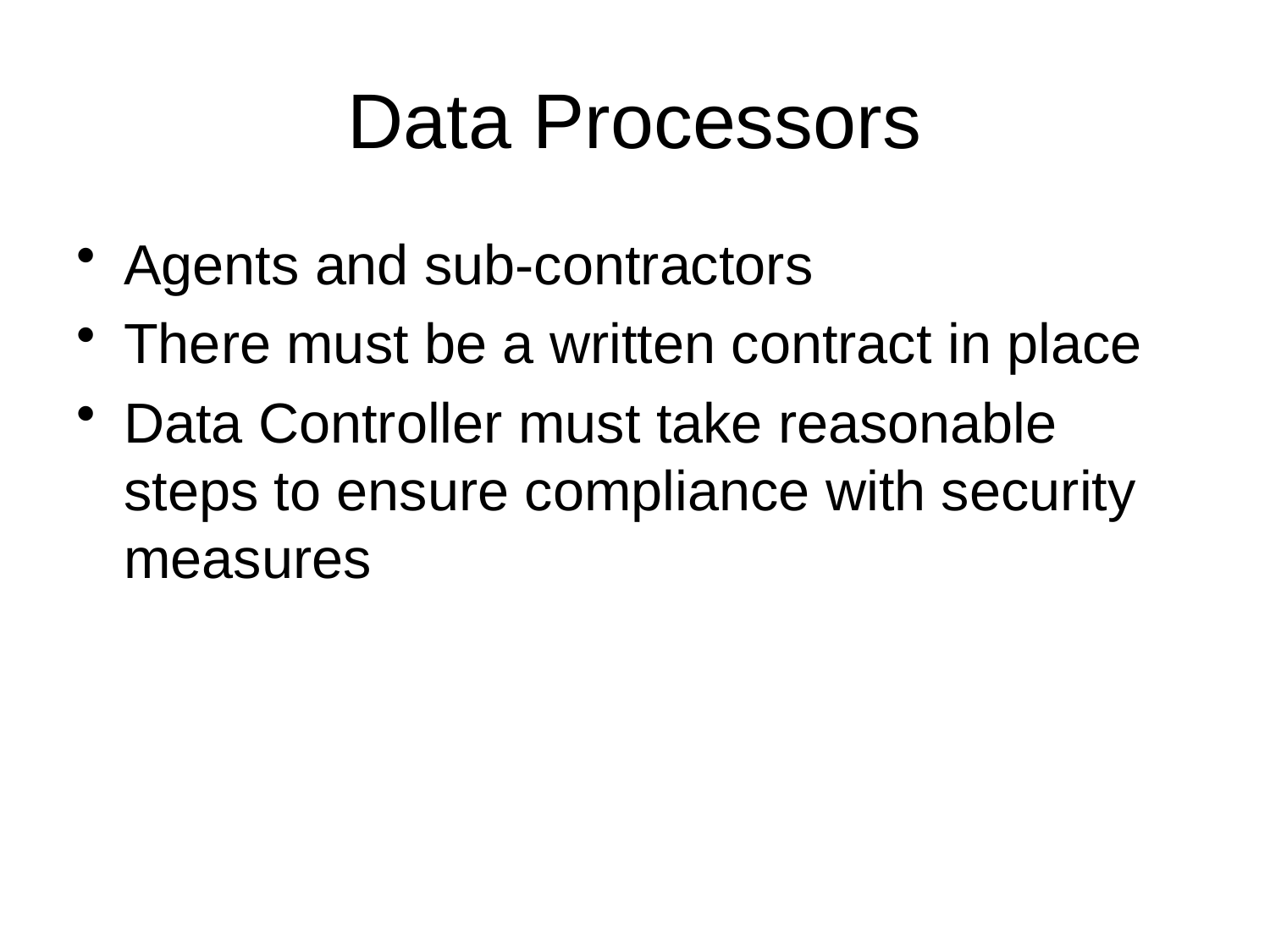

# Data Processors
Agents and sub-contractors
There must be a written contract in place
Data Controller must take reasonable steps to ensure compliance with security measures